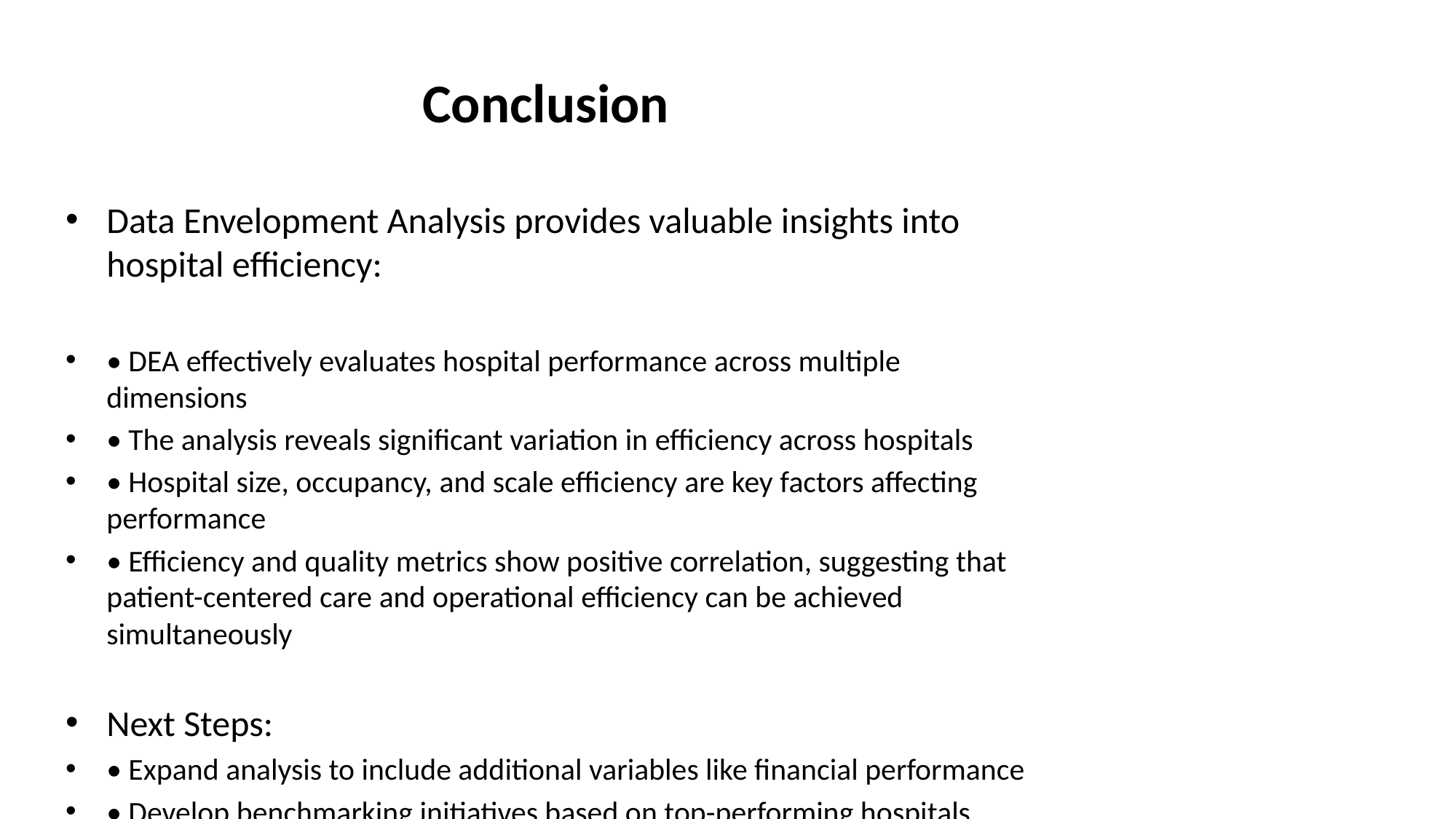

# Conclusion
Data Envelopment Analysis provides valuable insights into hospital efficiency:

• DEA effectively evaluates hospital performance across multiple dimensions
• The analysis reveals significant variation in efficiency across hospitals
• Hospital size, occupancy, and scale efficiency are key factors affecting performance
• Efficiency and quality metrics show positive correlation, suggesting that patient-centered care and operational efficiency can be achieved simultaneously

Next Steps:
• Expand analysis to include additional variables like financial performance
• Develop benchmarking initiatives based on top-performing hospitals
• Implement targeted efficiency improvement programs